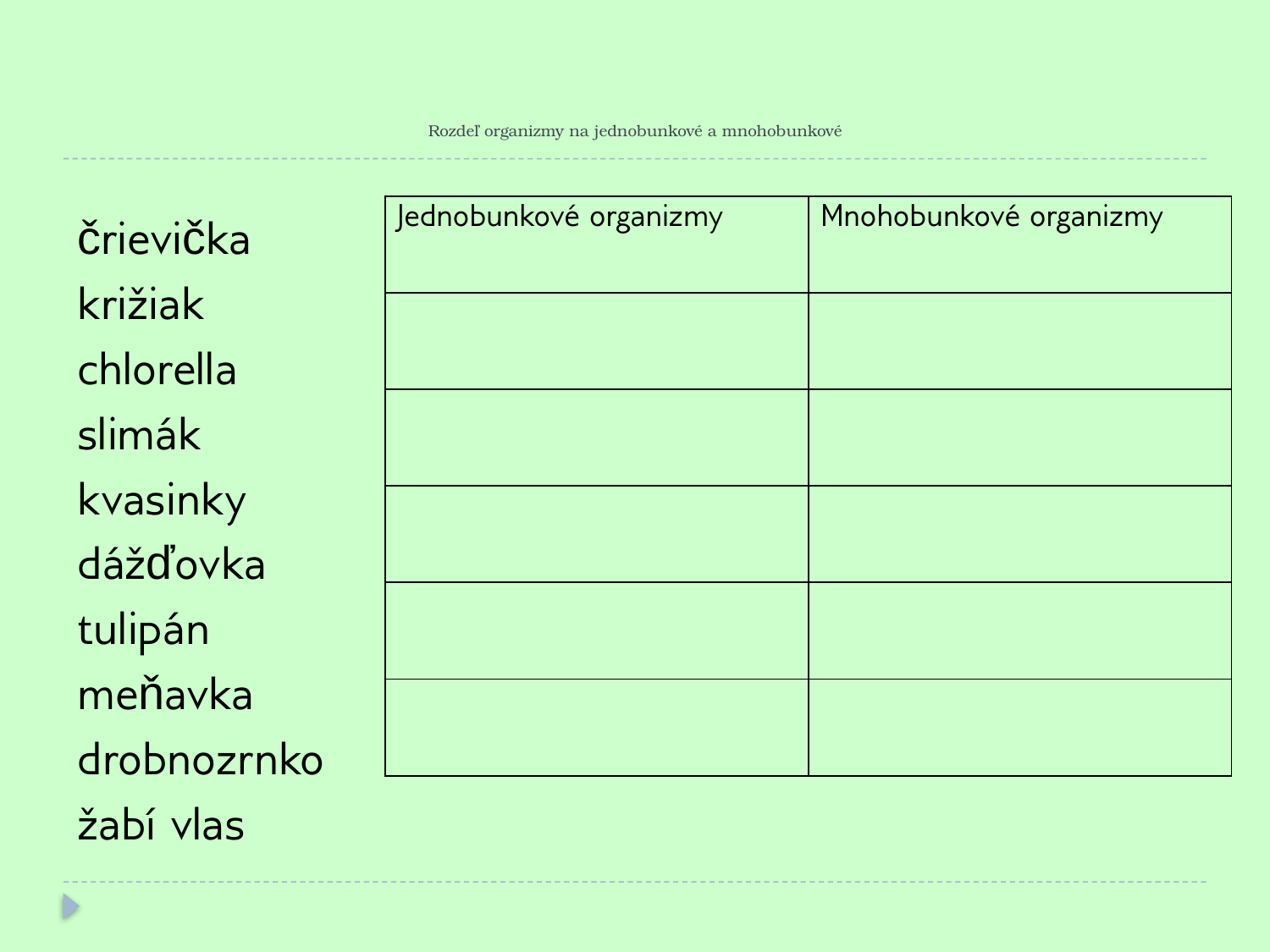

# Rozdeľ organizmy na jednobunkové a mnohobunkové

črievička
križiak
chlorella
slimák
kvasinky
dážďovka
tulipán
meňavka
drobnozrnko
žabí vlas
| Jednobunkové organizmy | Mnohobunkové organizmy |
| --- | --- |
|  |  |
|  |  |
|  |  |
|  |  |
|  |  |